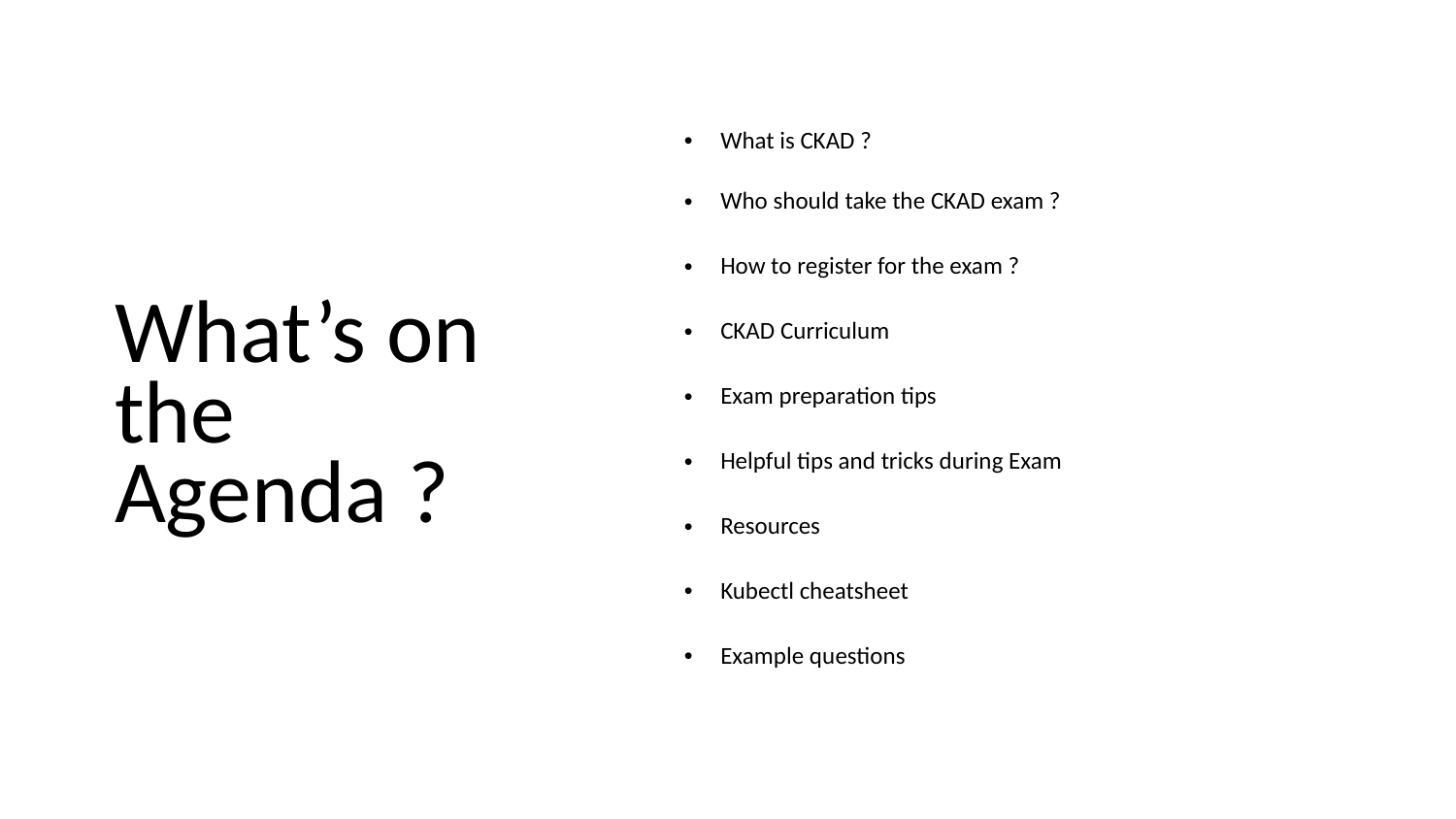

# What’s on the Agenda ?
What is CKAD ?
Who should take the CKAD exam ?
How to register for the exam ?
CKAD Curriculum
Exam preparation tips
Helpful tips and tricks during Exam
Resources
Kubectl cheatsheet
Example questions